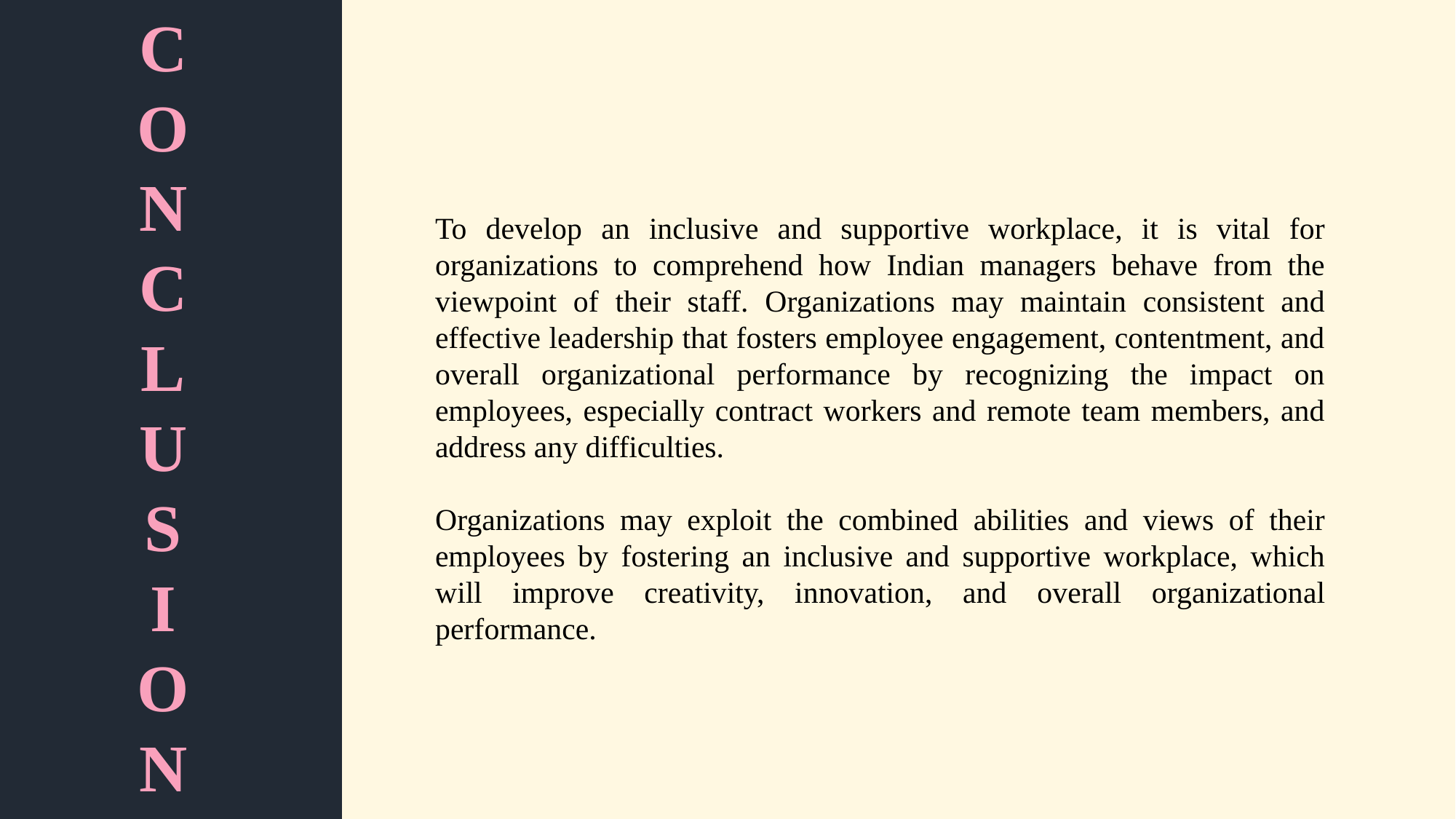

C
O
N
C
L
U
S
I
O
N
To develop an inclusive and supportive workplace, it is vital for organizations to comprehend how Indian managers behave from the viewpoint of their staff. Organizations may maintain consistent and effective leadership that fosters employee engagement, contentment, and overall organizational performance by recognizing the impact on employees, especially contract workers and remote team members, and address any difficulties.

Organizations may exploit the combined abilities and views of their employees by fostering an inclusive and supportive workplace, which will improve creativity, innovation, and overall organizational performance.